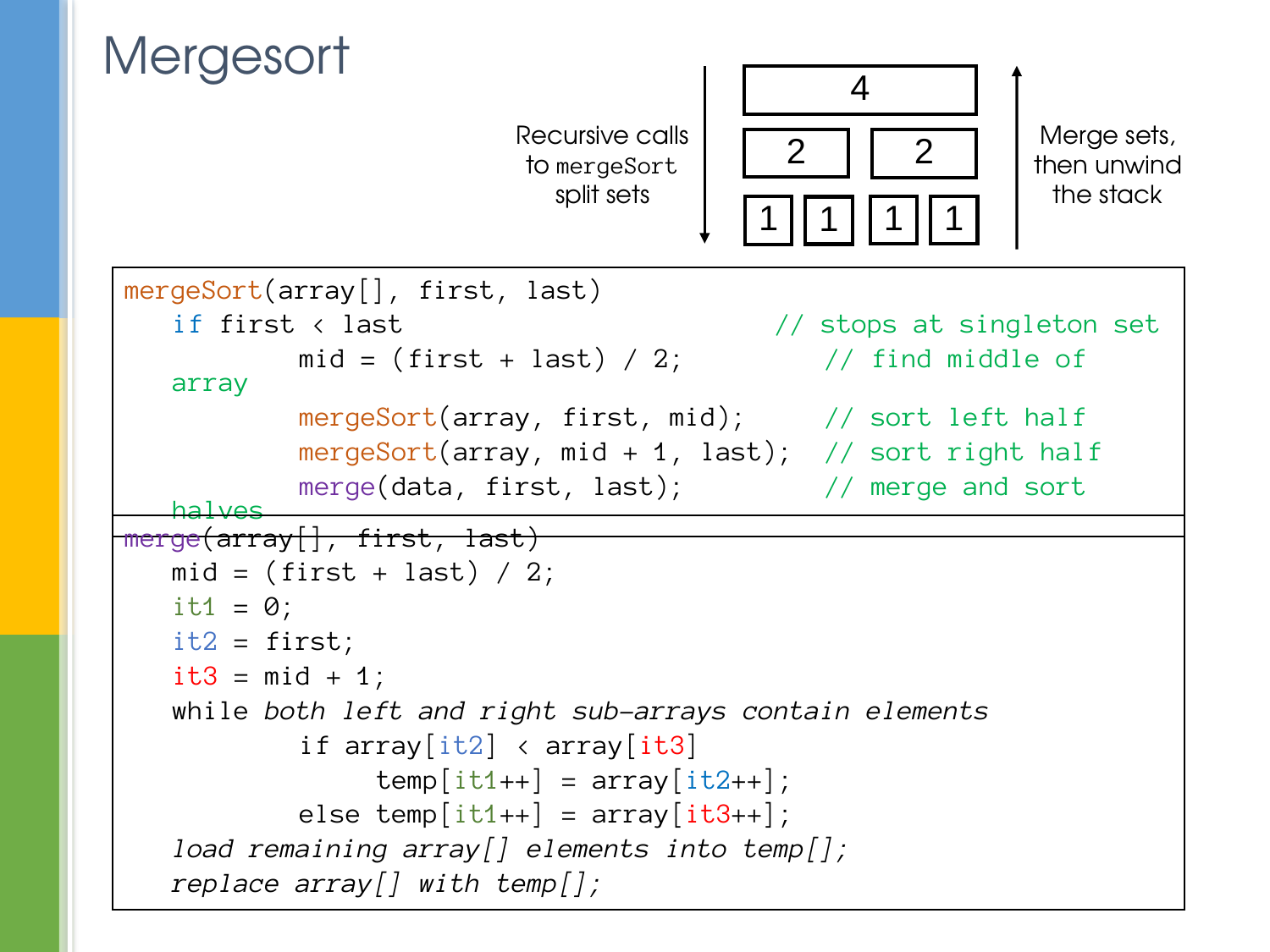

# Mergesort

| 4 |
| --- |

Recursive calls to mergeSort split sets
Merge sets, then unwind the stack
| 2 |
| --- |
| 2 |
| --- |
| 1 |
| --- |
| 1 |
| --- |
| 1 |
| --- |
| 1 |
| --- |
mergeSort(array[], first, last)
	if first < last                        // stops at singleton set
		mid = (first + last) / 2;         // find middle of array
		mergeSort(array, first, mid);     // sort left half
		mergeSort(array, mid + 1, last);  // sort right half
		merge(data, first, last);         // merge and sort halves
merge(array[], first, last)
	mid = (first + last) / 2;
	it1 = 0;
	it2 = first;
	it3 = mid + 1;
	while both left and right sub-arrays contain elements
		if array[it2] < array[it3]
		     temp[it1++] = array[it2++];
		else temp[it1++] = array[it3++];
	load remaining array[] elements into temp[];
	replace array[] with temp[];